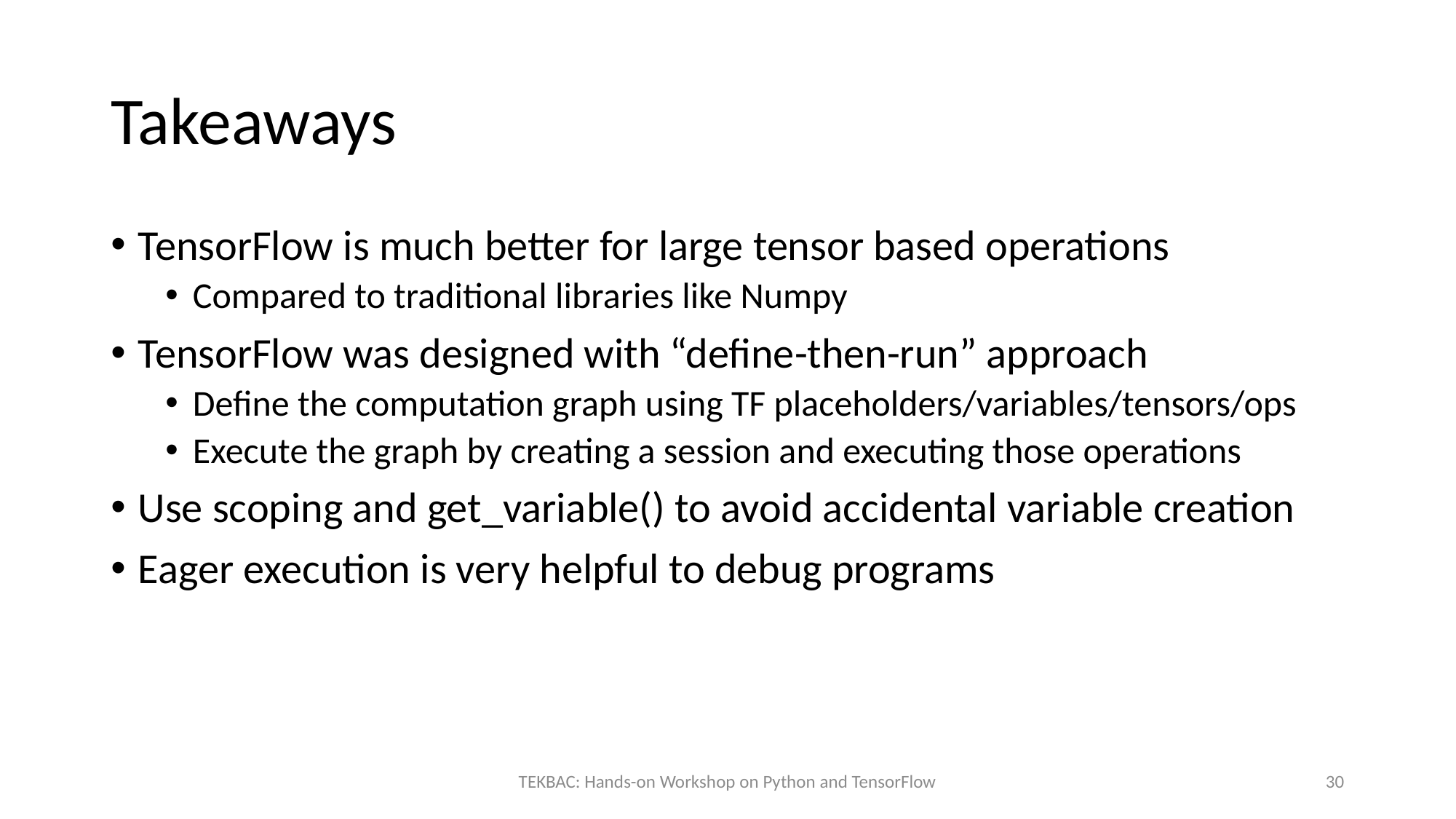

# Takeaways
TensorFlow is much better for large tensor based operations
Compared to traditional libraries like Numpy
TensorFlow was designed with “define-then-run” approach
Define the computation graph using TF placeholders/variables/tensors/ops
Execute the graph by creating a session and executing those operations
Use scoping and get_variable() to avoid accidental variable creation
Eager execution is very helpful to debug programs
TEKBAC: Hands-on Workshop on Python and TensorFlow
30